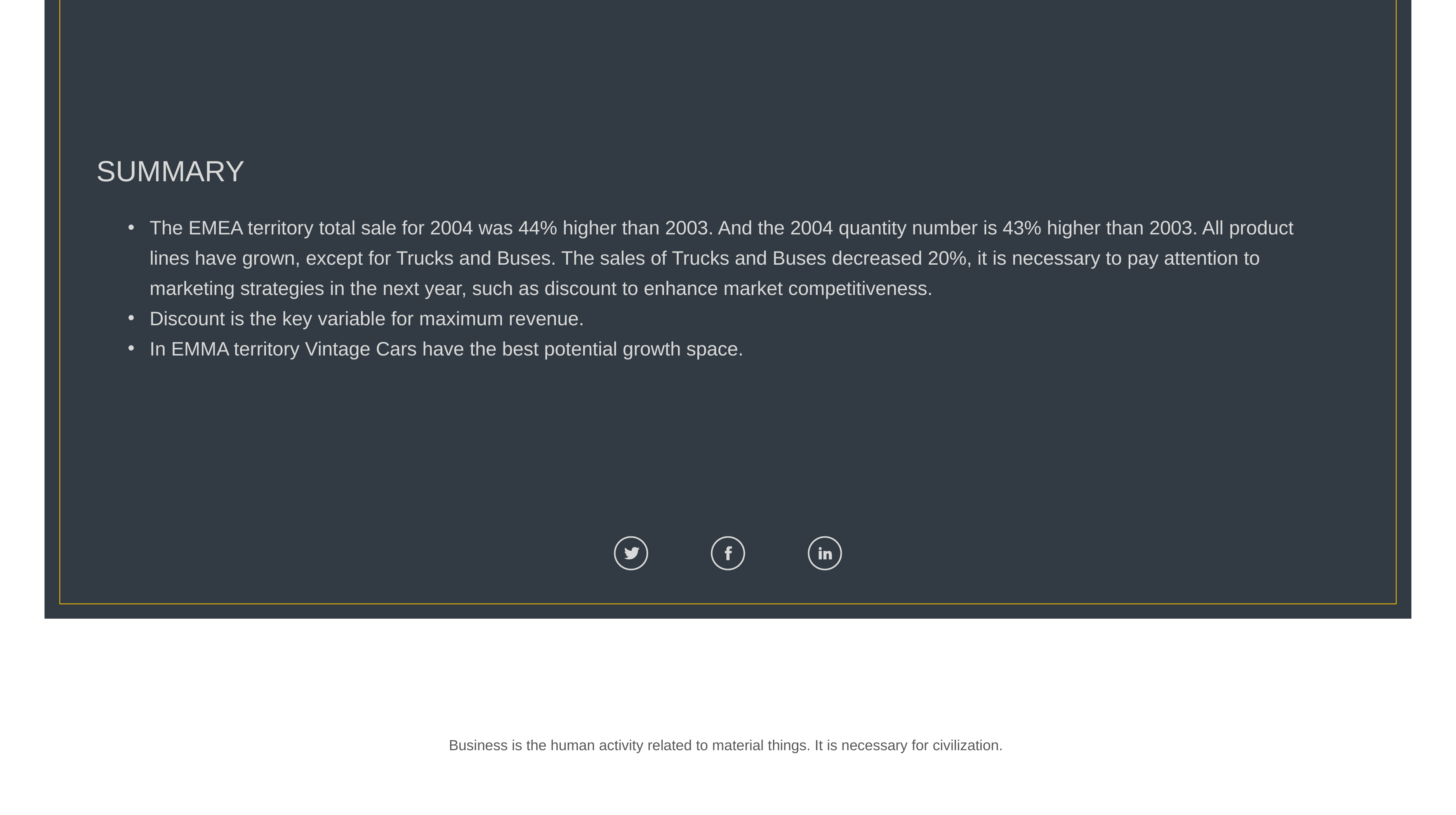

SUMMARY
The EMEA territory total sale for 2004 was 44% higher than 2003. And the 2004 quantity number is 43% higher than 2003. All product lines have grown, except for Trucks and Buses. The sales of Trucks and Buses decreased 20%, it is necessary to pay attention to marketing strategies in the next year, such as discount to enhance market competitiveness.
Discount is the key variable for maximum revenue.
In EMMA territory Vintage Cars have the best potential growth space.

Business is the human activity related to material things. It is necessary for civilization.